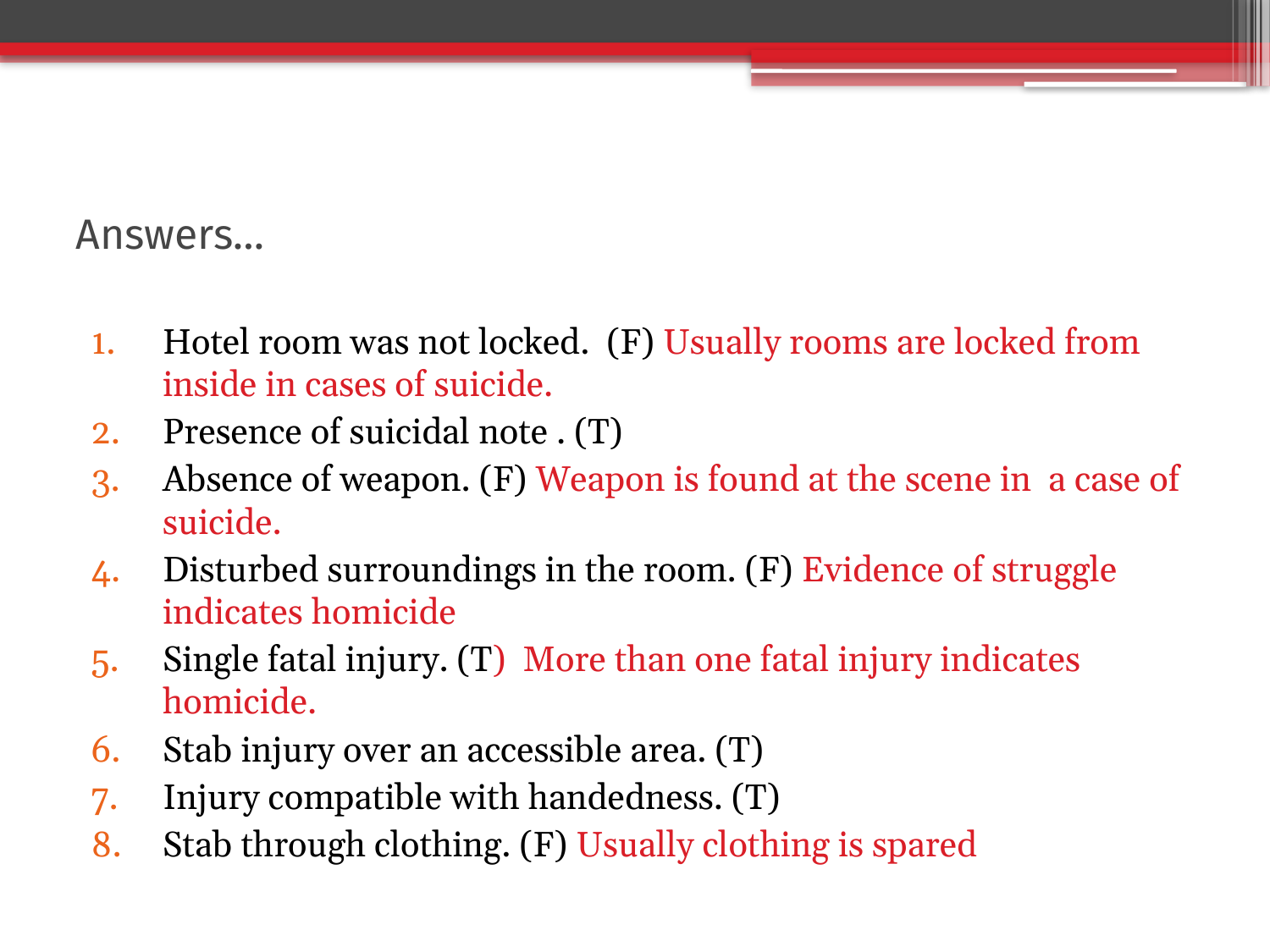

# Answers…
Hotel room was not locked.  (F) Usually rooms are locked from inside in cases of suicide.
Presence of suicidal note . (T)
Absence of weapon. (F) Weapon is found at the scene in  a case of suicide.
Disturbed surroundings in the room. (F) Evidence of struggle indicates homicide
Single fatal injury. (T)  More than one fatal injury indicates homicide.
Stab injury over an accessible area. (T)
Injury compatible with handedness. (T)
Stab through clothing. (F) Usually clothing is spared